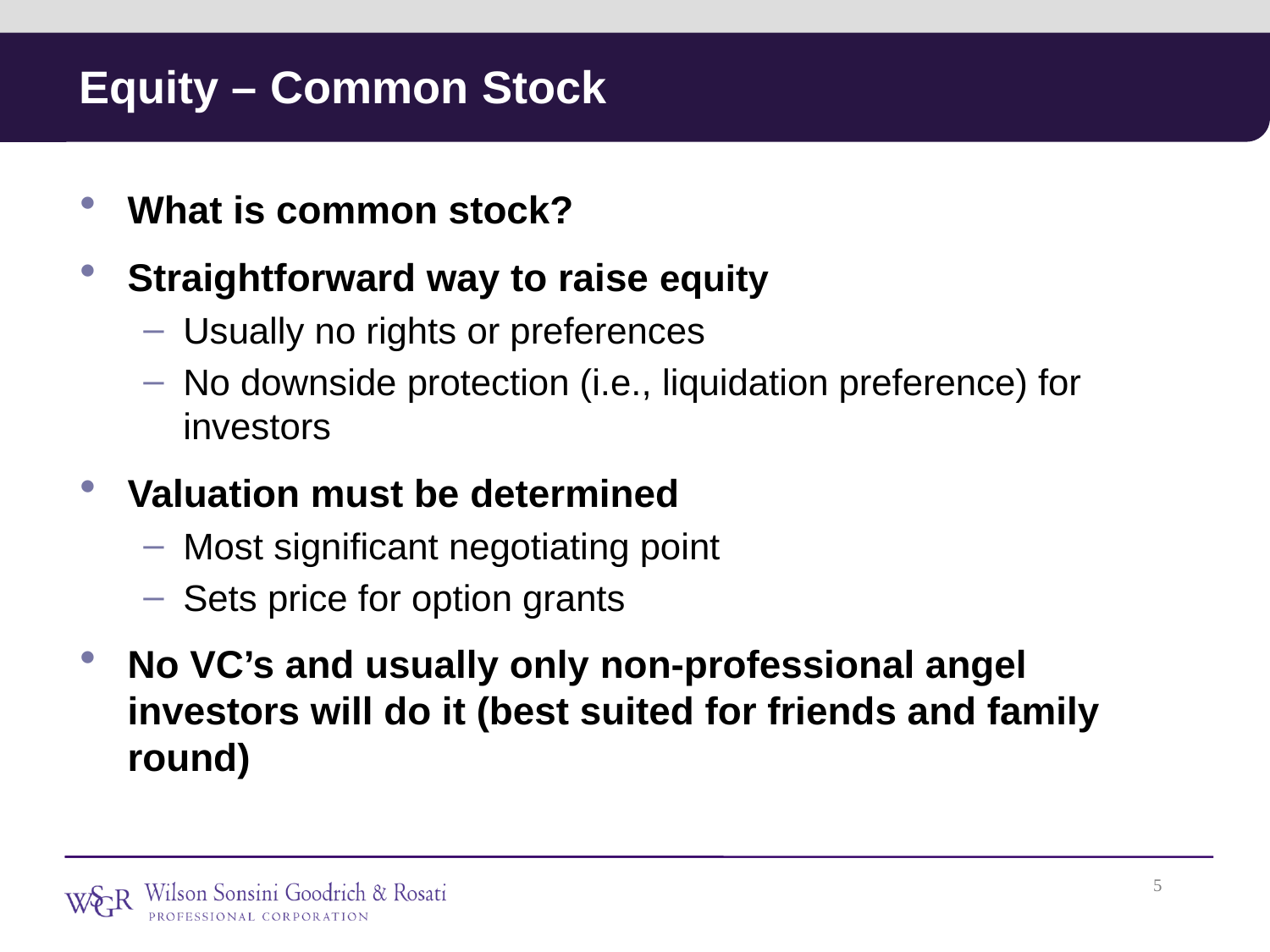

# Equity – Common Stock
What is common stock?
Straightforward way to raise equity
Usually no rights or preferences
No downside protection (i.e., liquidation preference) for investors
Valuation must be determined
Most significant negotiating point
Sets price for option grants
No VC’s and usually only non-professional angel investors will do it (best suited for friends and family round)

5